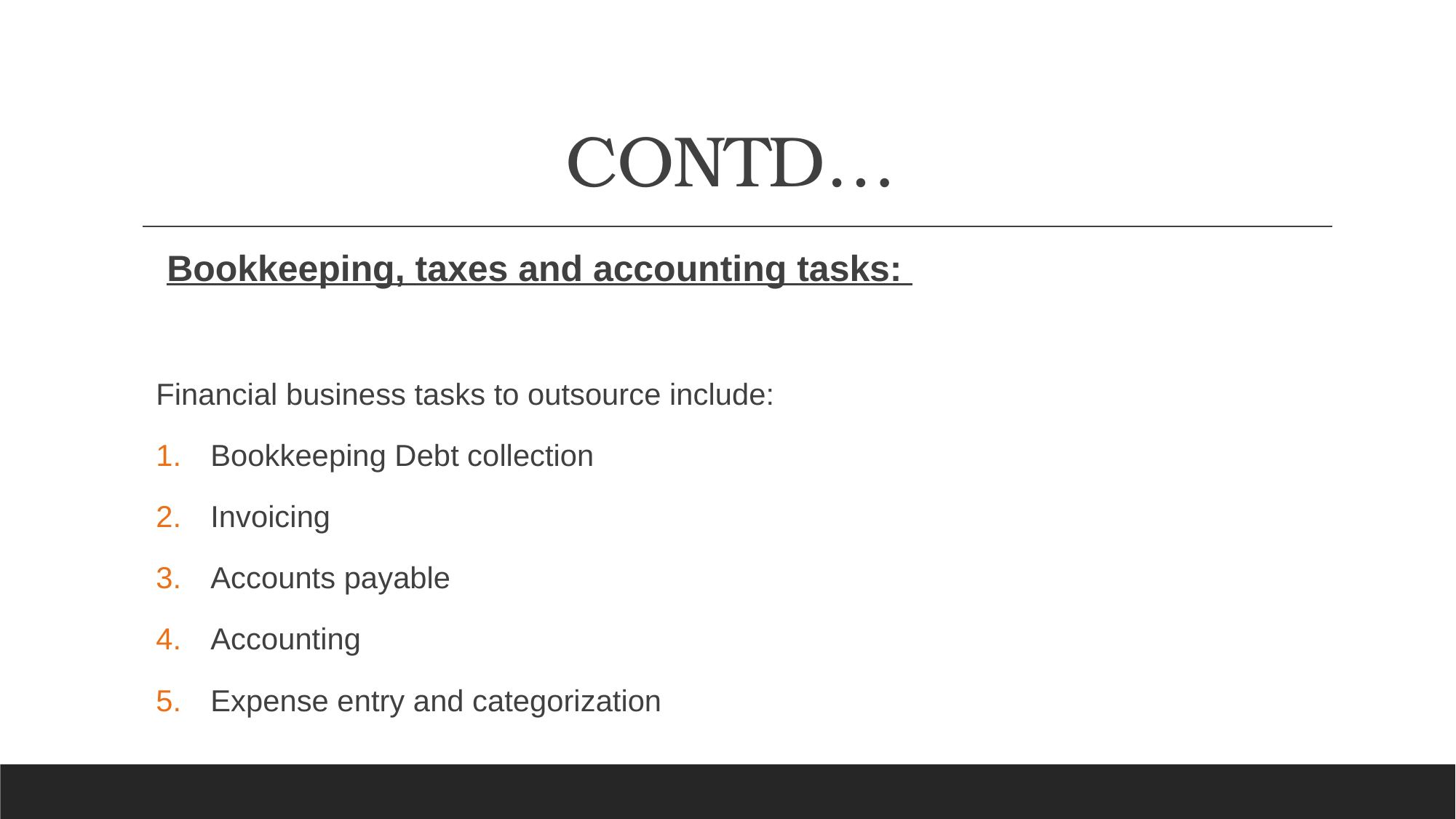

# CONTD…
Bookkeeping, taxes and accounting tasks:

Financial business tasks to outsource include:
Bookkeeping Debt collection
Invoicing
Accounts payable
Accounting
Expense entry and categorization